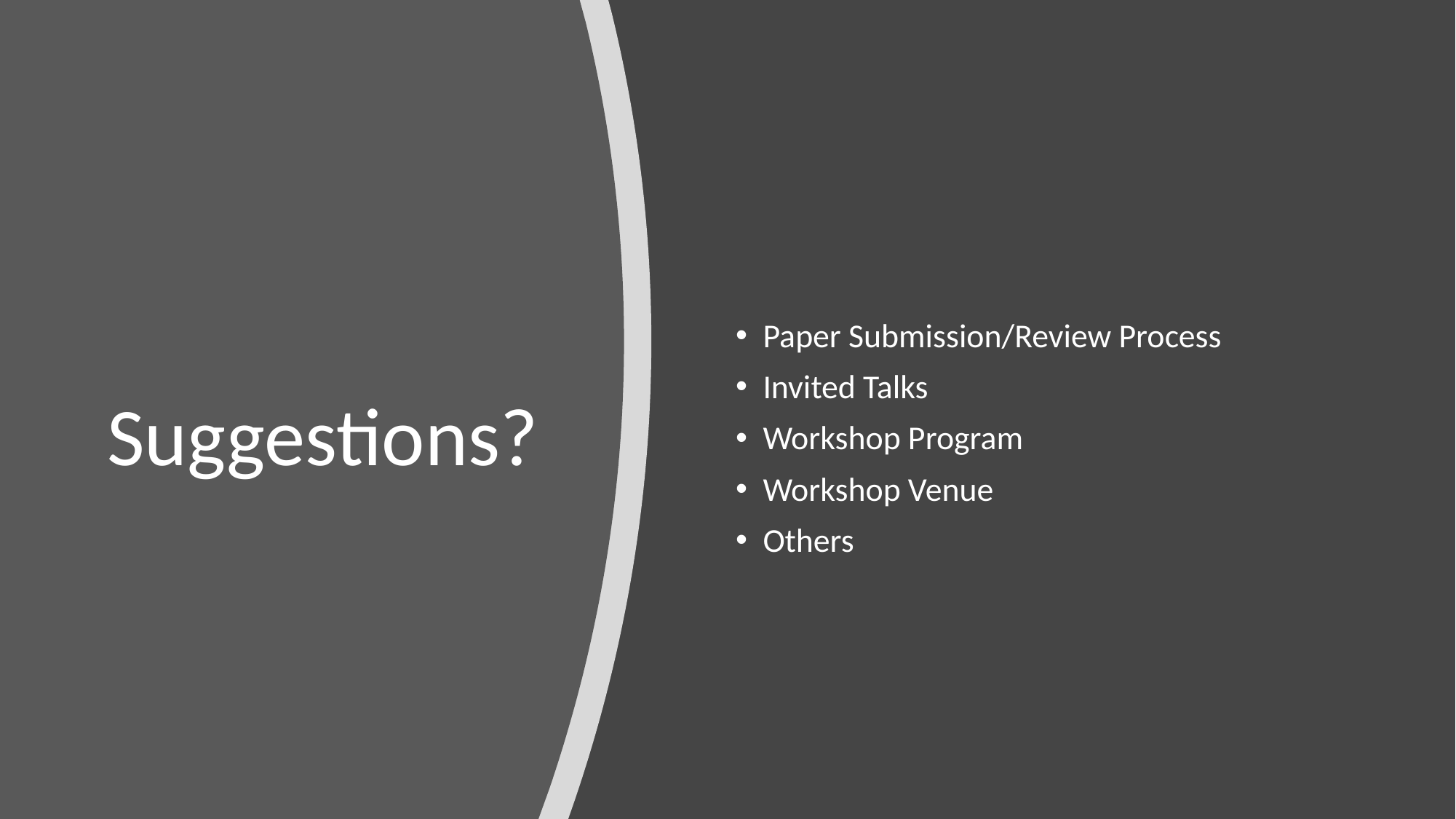

# Suggestions?
Paper Submission/Review Process
Invited Talks
Workshop Program
Workshop Venue
Others